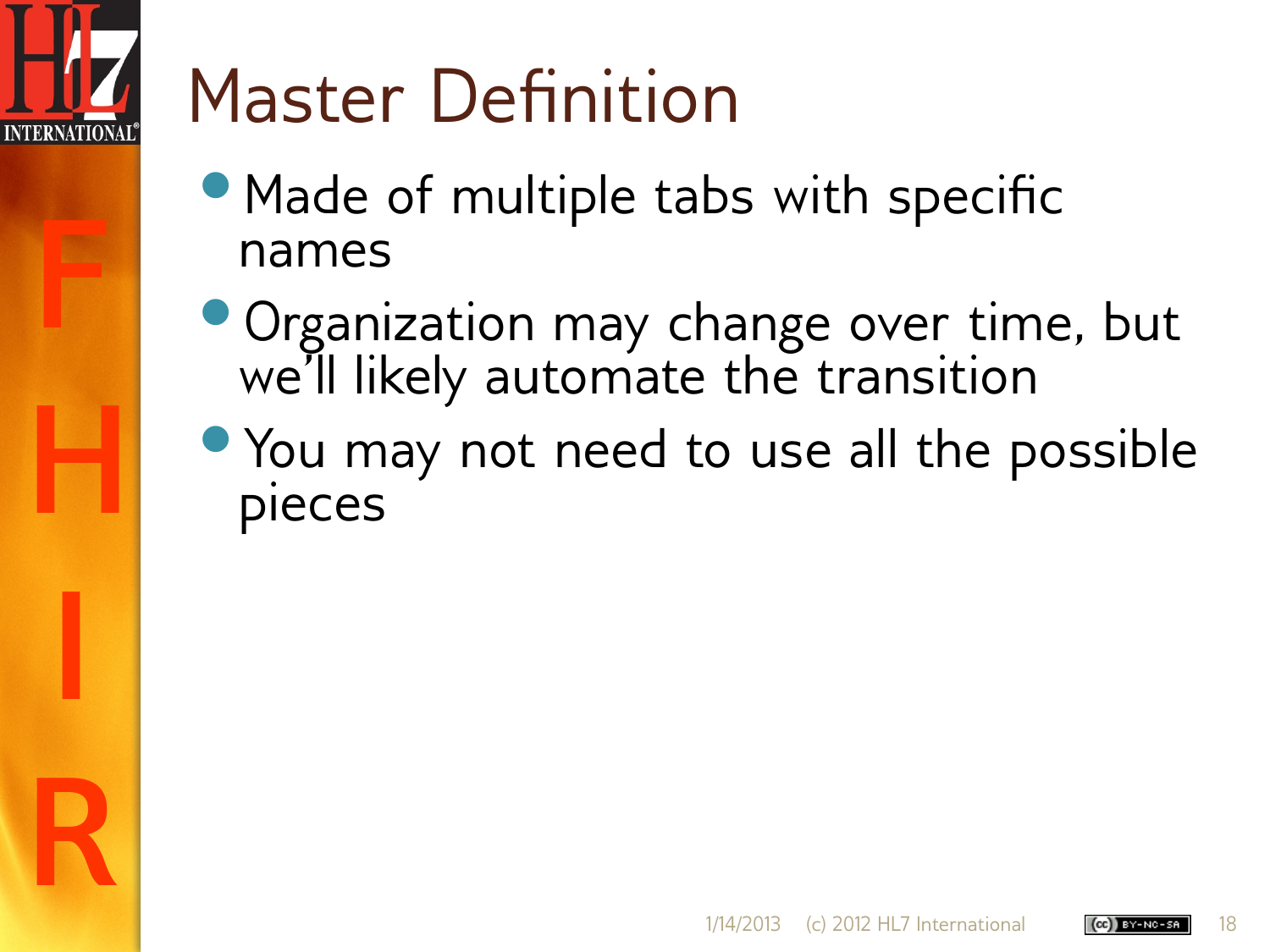

# Master Definition
Made of multiple tabs with specific names
Organization may change over time, but we’ll likely automate the transition
You may not need to use all the possible pieces
1/14/2013
(c) 2012 HL7 International
18